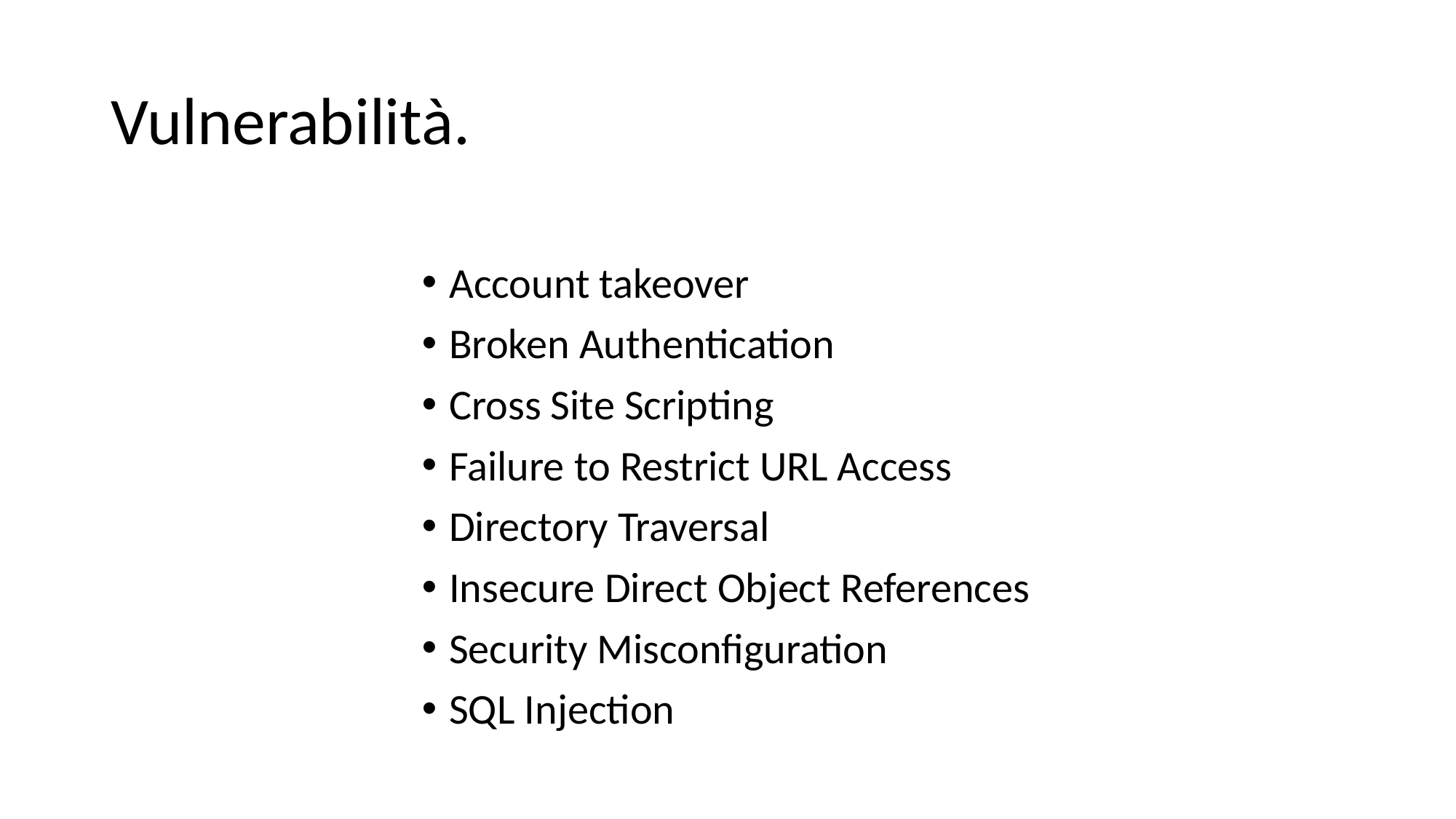

# Vulnerabilità.
Account takeover
Broken Authentication
Cross Site Scripting
Failure to Restrict URL Access
Directory Traversal
Insecure Direct Object References
Security Misconfiguration
SQL Injection